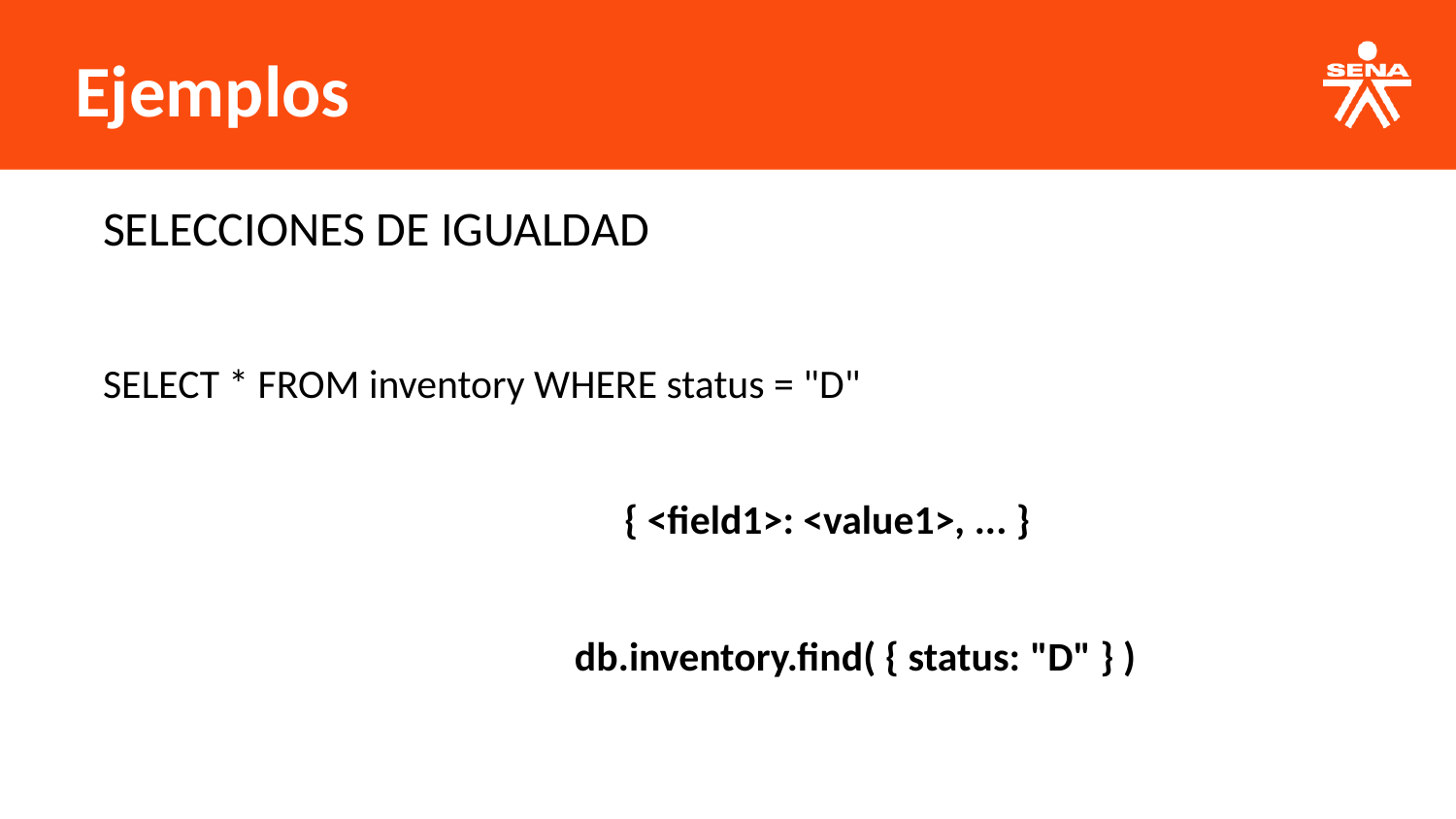

Ejemplos
| SELECCIONES DE IGUALDAD |
| --- |

| SELECT \* FROM inventory WHERE status = "D" |
| --- |
| { <field1>: <value1>, ... } |
| --- |
| db.inventory.find( { status: "D" } ) |
| --- |